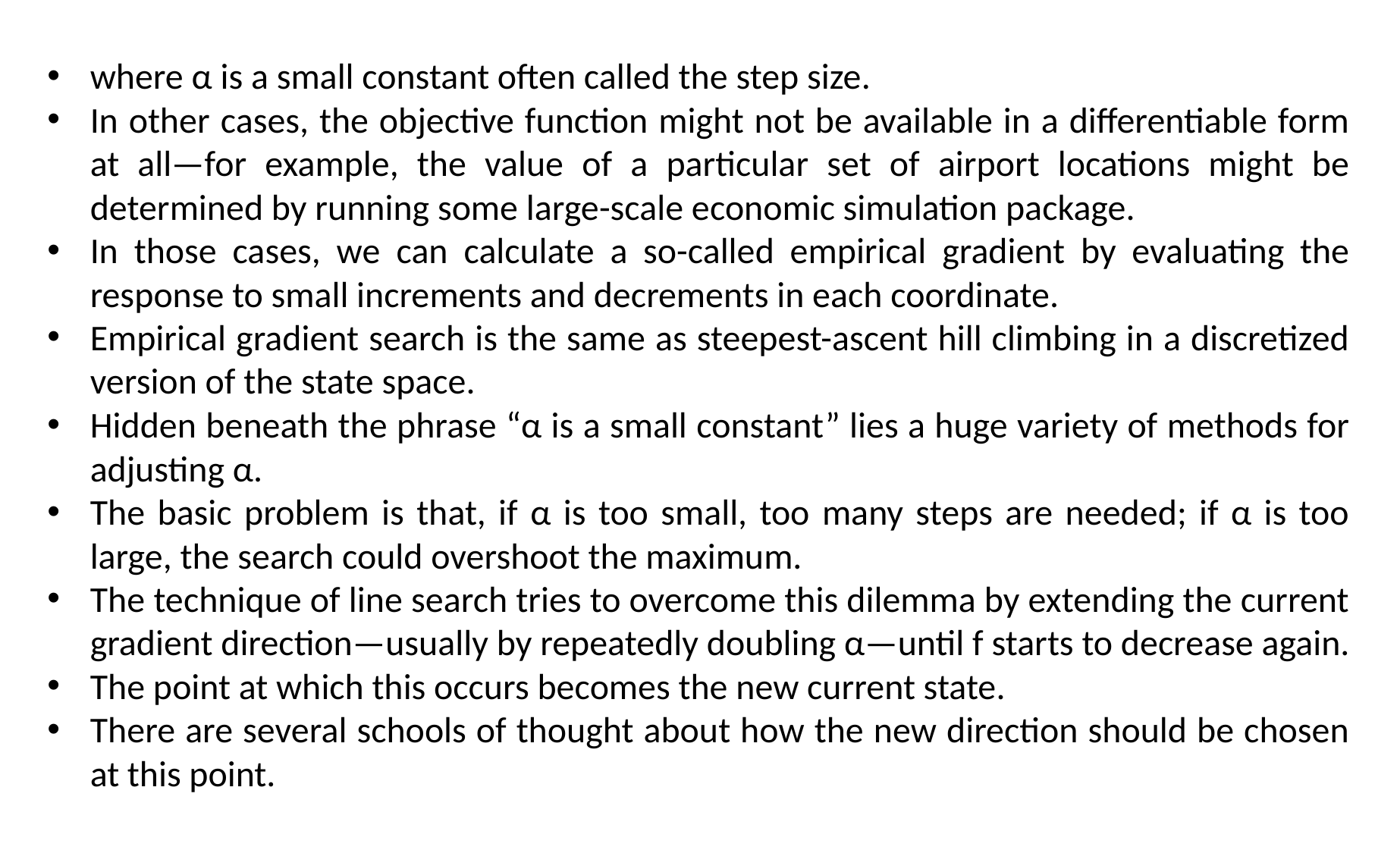

where α is a small constant often called the step size.
In other cases, the objective function might not be available in a differentiable form at all—for example, the value of a particular set of airport locations might be determined by running some large-scale economic simulation package.
In those cases, we can calculate a so-called empirical gradient by evaluating the response to small increments and decrements in each coordinate.
Empirical gradient search is the same as steepest-ascent hill climbing in a discretized version of the state space.
Hidden beneath the phrase “α is a small constant” lies a huge variety of methods for adjusting α.
The basic problem is that, if α is too small, too many steps are needed; if α is too large, the search could overshoot the maximum.
The technique of line search tries to overcome this dilemma by extending the current gradient direction—usually by repeatedly doubling α—until f starts to decrease again.
The point at which this occurs becomes the new current state.
There are several schools of thought about how the new direction should be chosen at this point.